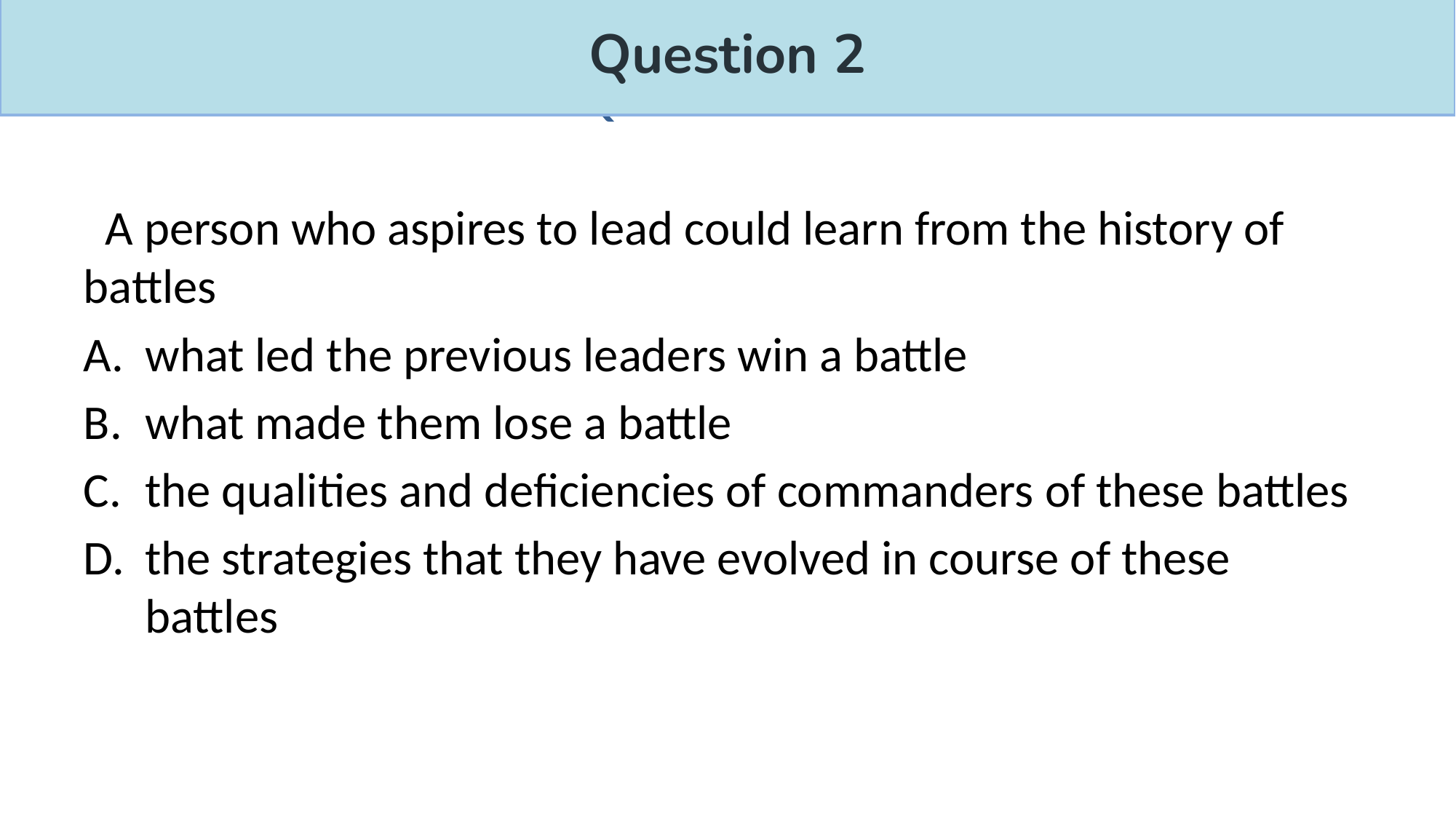

Question 2
# Question 1
  A person who aspires to lead could learn from the history of battles
what led the previous leaders win a battle
what made them lose a battle
the qualities and deficiencies of commanders of these battles
the strategies that they have evolved in course of these battles